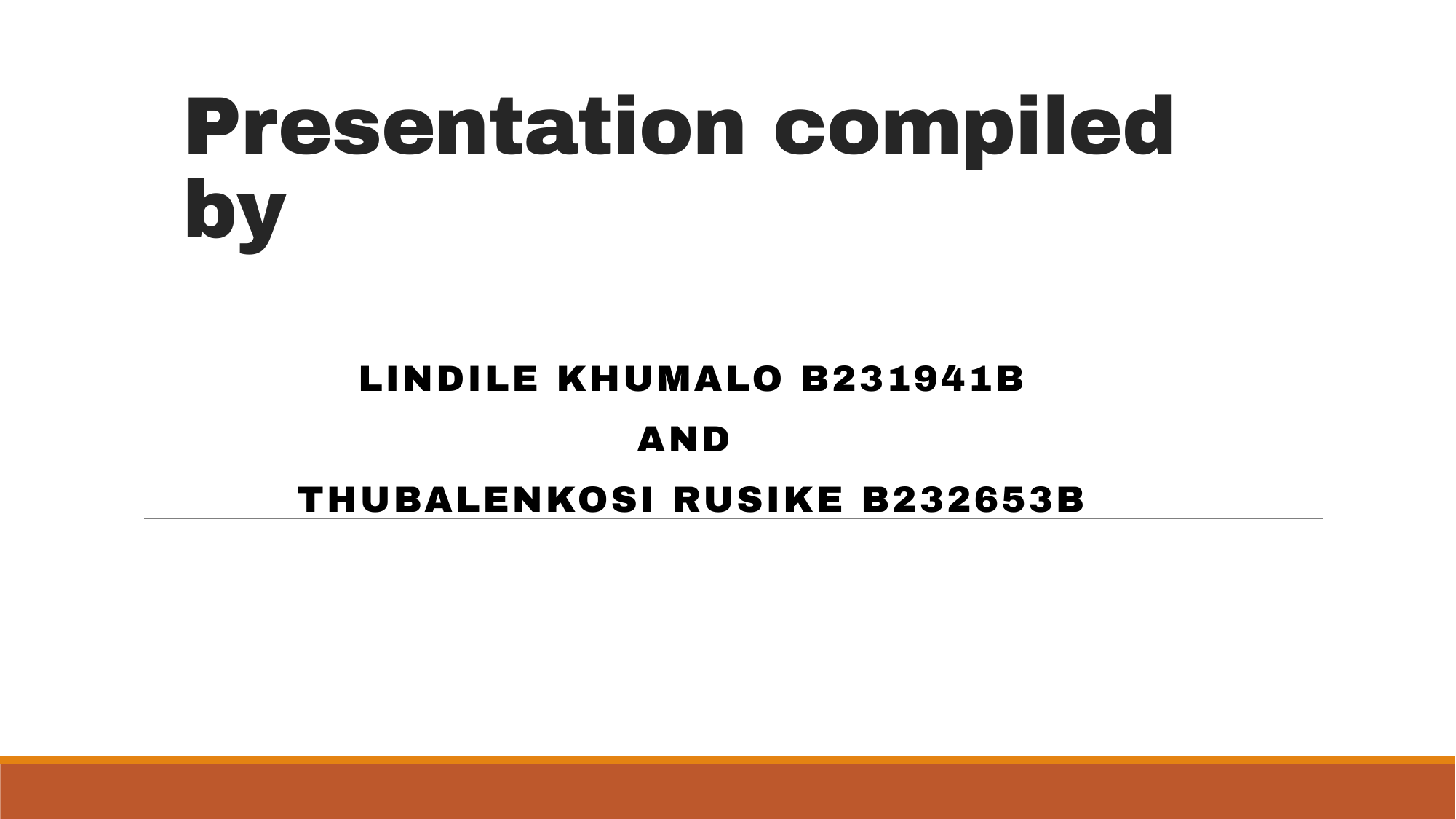

# Presentation compiled by

Lindile Khumalo B231941B
And
Thubalenkosi Rusike B232653B